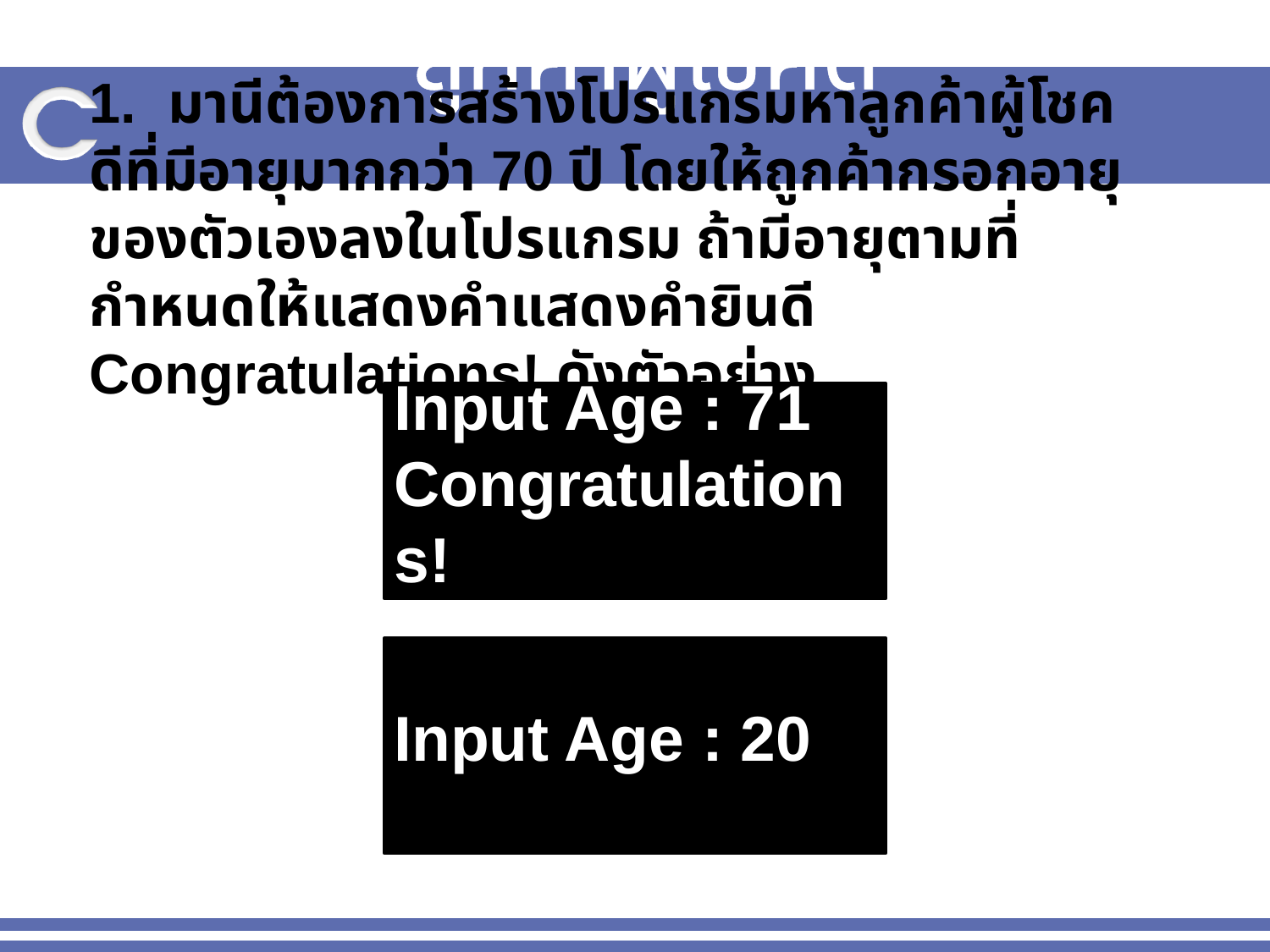

# ลูกค้าผู้โชคดี
1.  มานีต้องการสร้างโปรแกรมหาลูกค้าผู้โชคดีที่มีอายุมากกว่า 70 ปี โดยให้ถูกค้ากรอกอายุของตัวเองลงในโปรแกรม ถ้ามีอายุตามที่กำหนดให้แสดงคำแสดงคำยินดี Congratulations! ดังตัวอย่าง
Input Age : 71
Congratulations!
Input Age : 20